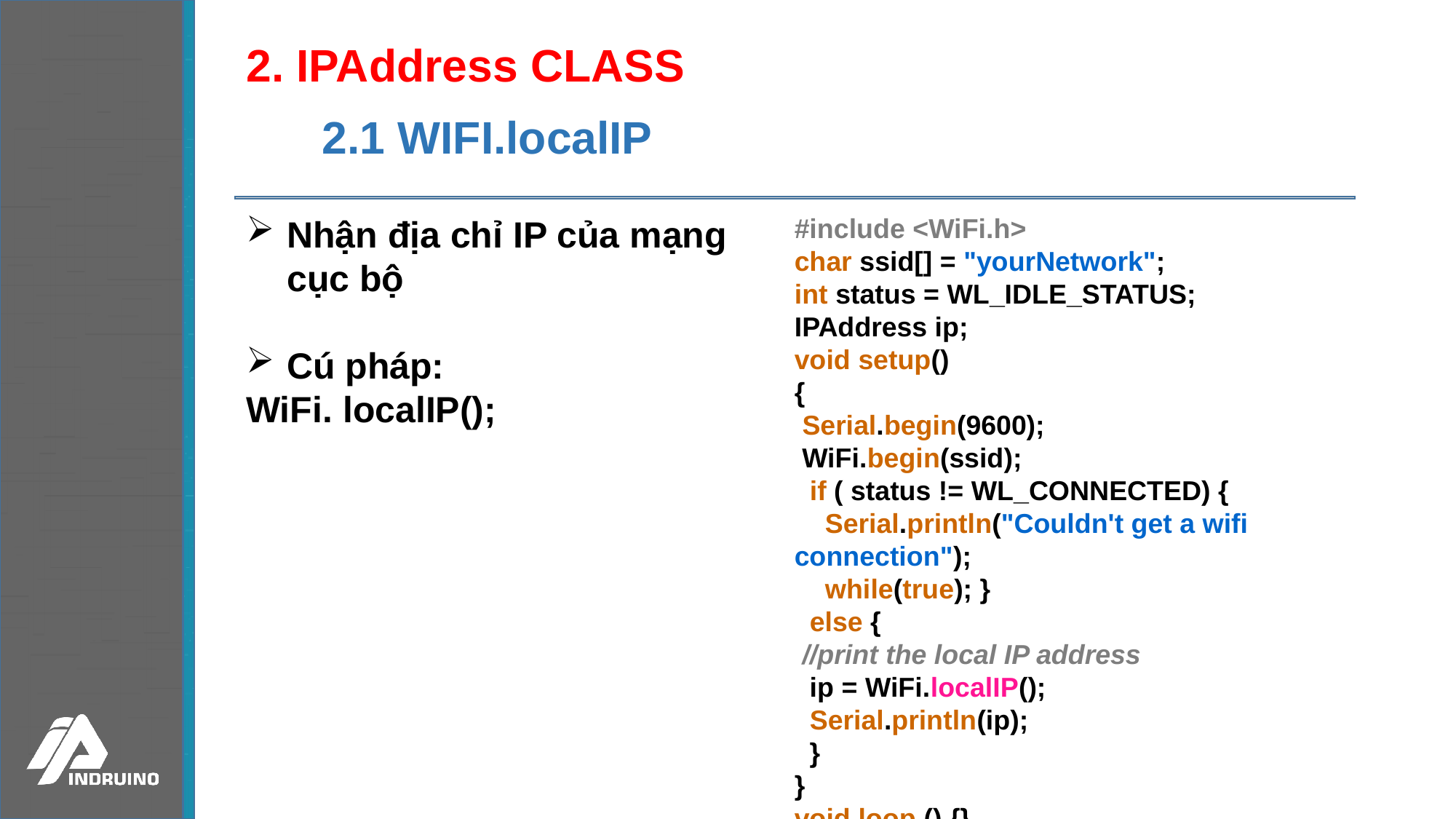

# 2. IPAddress CLASS
2.1 WIFI.localIP
Nhận địa chỉ IP của mạng cục bộ

Cú pháp:
WiFi. localIP();
#include <WiFi.h>
char ssid[] = "yourNetwork"; 
int status = WL_IDLE_STATUS;
IPAddress ip;
void setup()
{
 Serial.begin(9600);
 WiFi.begin(ssid);
  if ( status != WL_CONNECTED) {
    Serial.println("Couldn't get a wifi connection");
    while(true); }
  else {
 //print the local IP address
  ip = WiFi.localIP();
  Serial.println(ip);
  }
}
void loop () {}